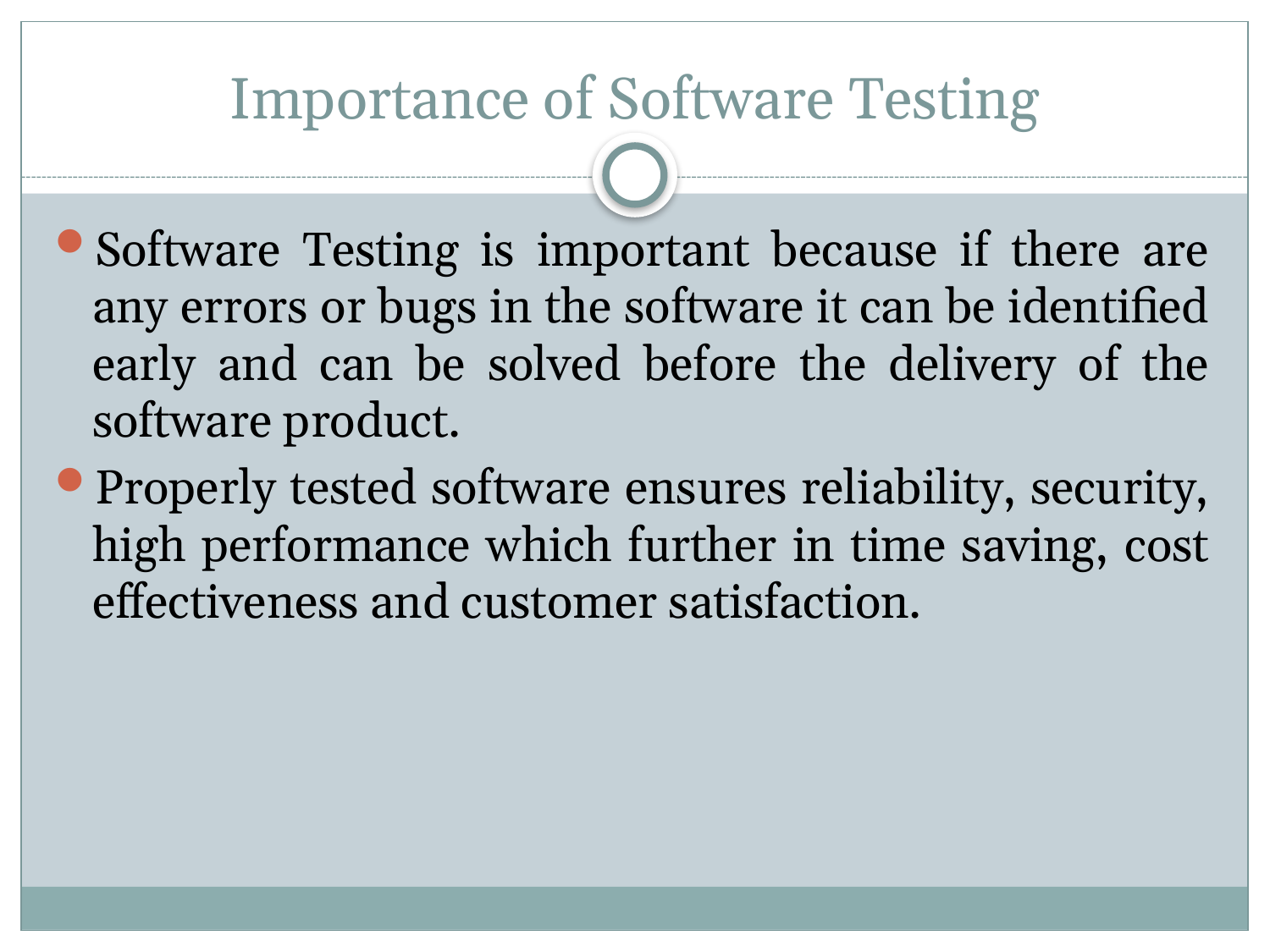

# Importance of Software Testing
Software Testing is important because if there are any errors or bugs in the software it can be identified early and can be solved before the delivery of the software product.
Properly tested software ensures reliability, security, high performance which further in time saving, cost effectiveness and customer satisfaction.